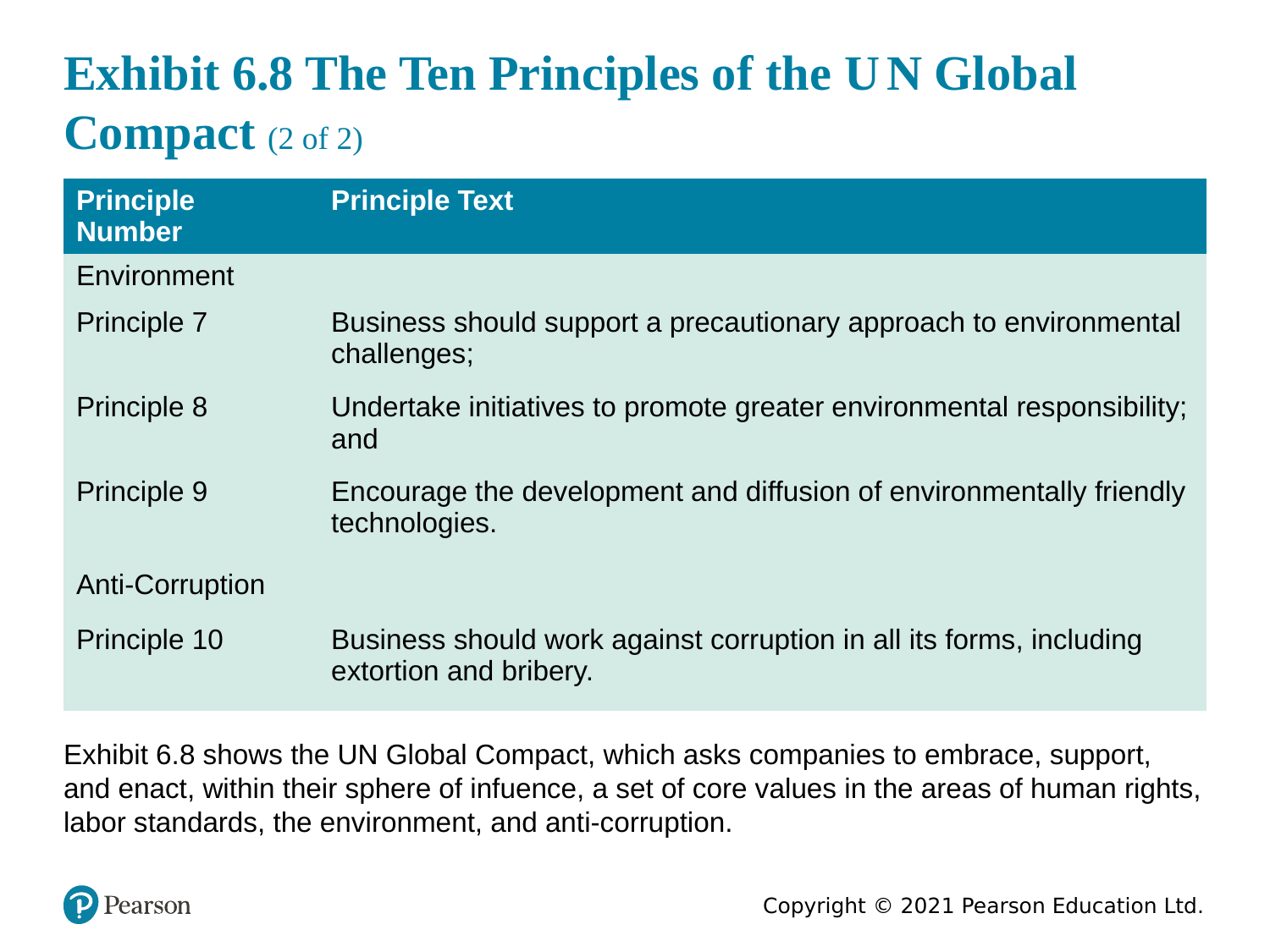

# Exhibit 6.8 The Ten Principles of the U N Global Compact (2 of 2)
| Principle Number | Principle Text |
| --- | --- |
| Environment | Blank |
| Principle 7 | Business should support a precautionary approach to environmental challenges; |
| Principle 8 | Undertake initiatives to promote greater environmental responsibility; and |
| Principle 9 | Encourage the development and diffusion of environmentally friendly technologies. |
| Anti-Corruption | blank |
| Principle 10 | Business should work against corruption in all its forms, including extortion and bribery. |
Exhibit 6.8 shows the UN Global Compact, which asks companies to embrace, support, and enact, within their sphere of infuence, a set of core values in the areas of human rights, labor standards, the environment, and anti-corruption.